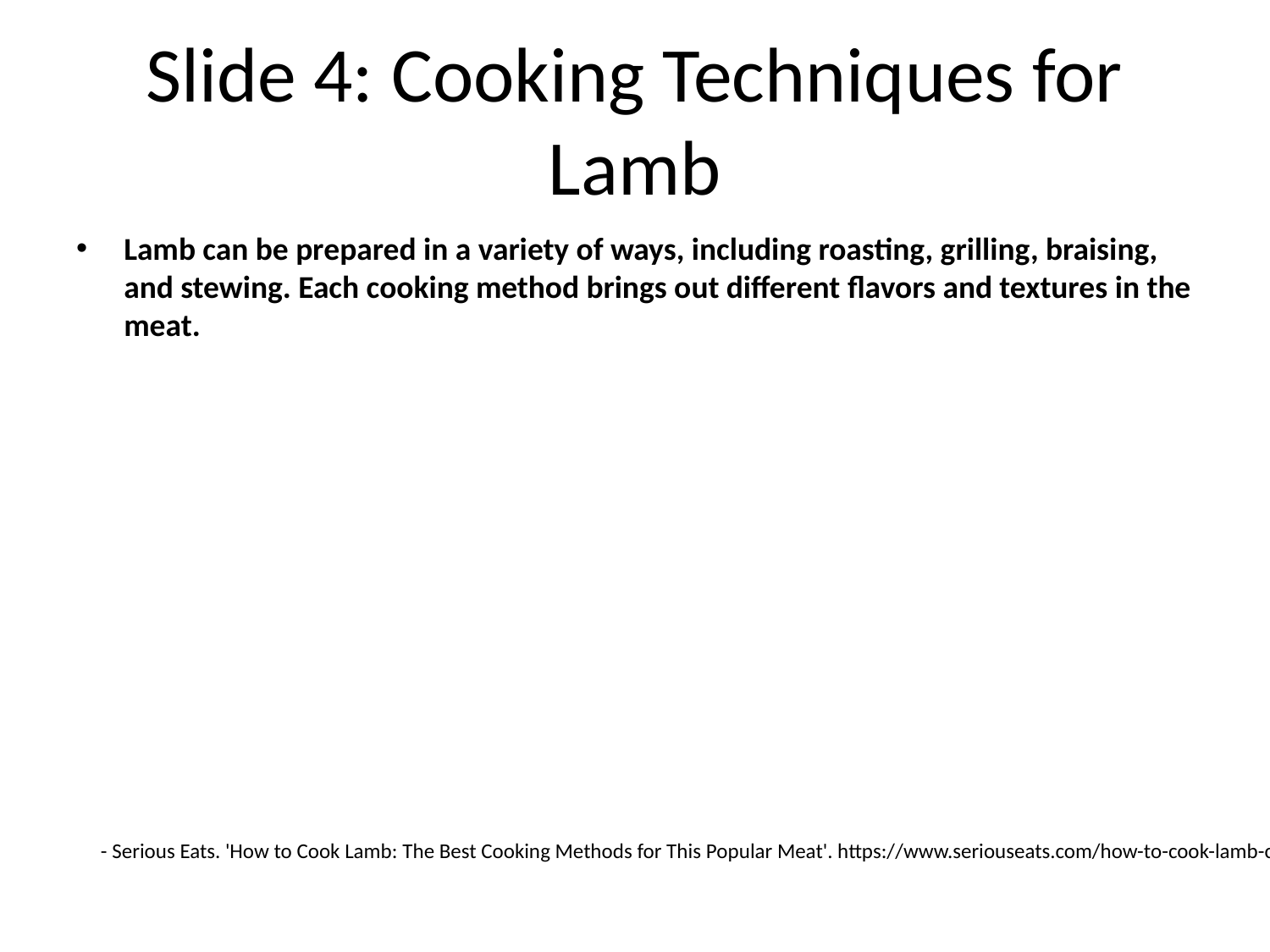

# Slide 4: Cooking Techniques for Lamb
Lamb can be prepared in a variety of ways, including roasting, grilling, braising, and stewing. Each cooking method brings out different flavors and textures in the meat.

- Serious Eats. 'How to Cook Lamb: The Best Cooking Methods for This Popular Meat'. https://www.seriouseats.com/how-to-cook-lamb-cooking-methods-guide-recipes